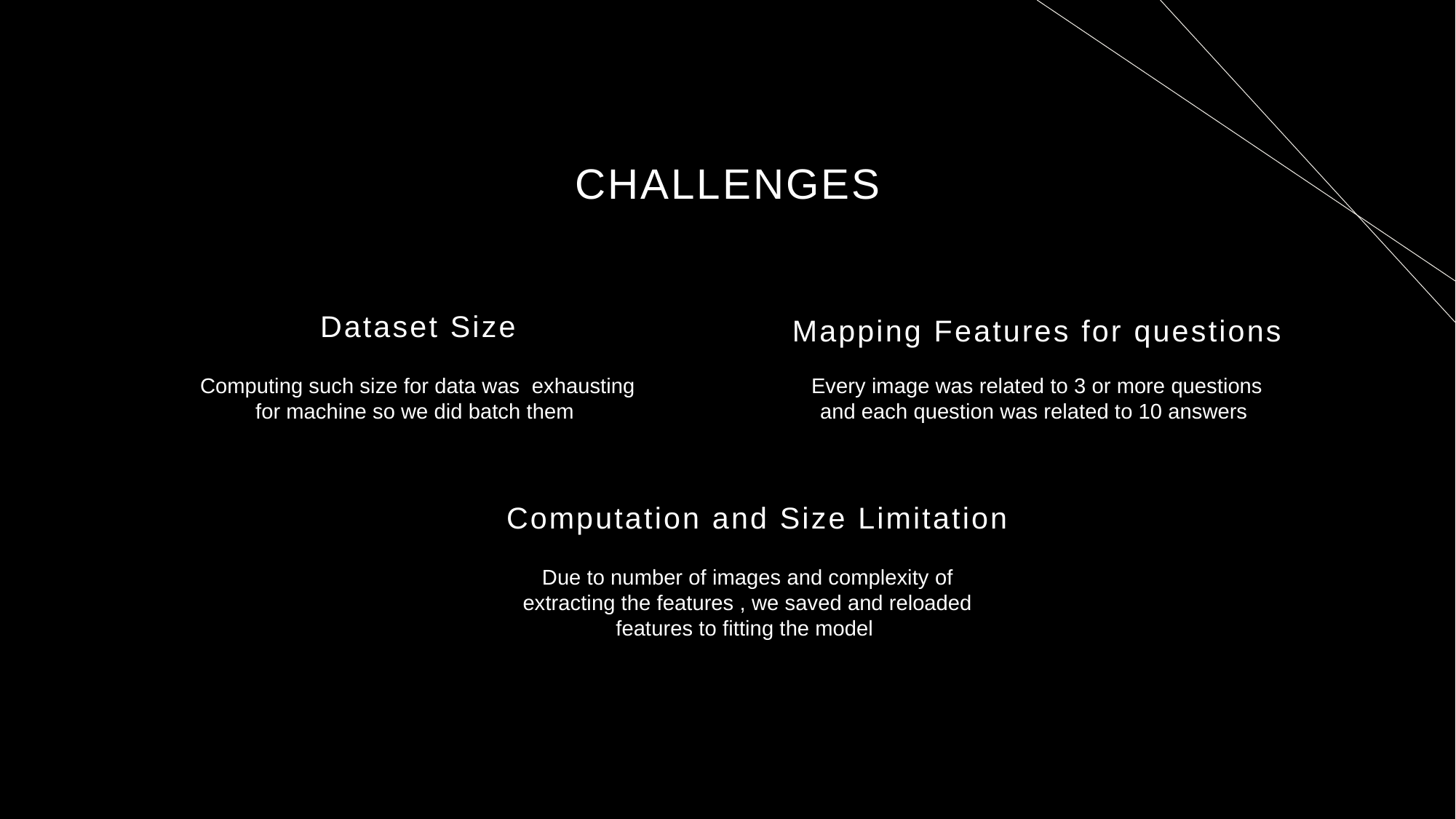

# Challenges
Dataset Size
Mapping Features for questions
Computing such size for data was  exhausting for machine so we did batch them
Every image was related to 3 or more questions and each question was related to 10 answers

Computation and Size Limitation
Due to number of images and complexity of extracting the features , we saved and reloaded features to fitting the model